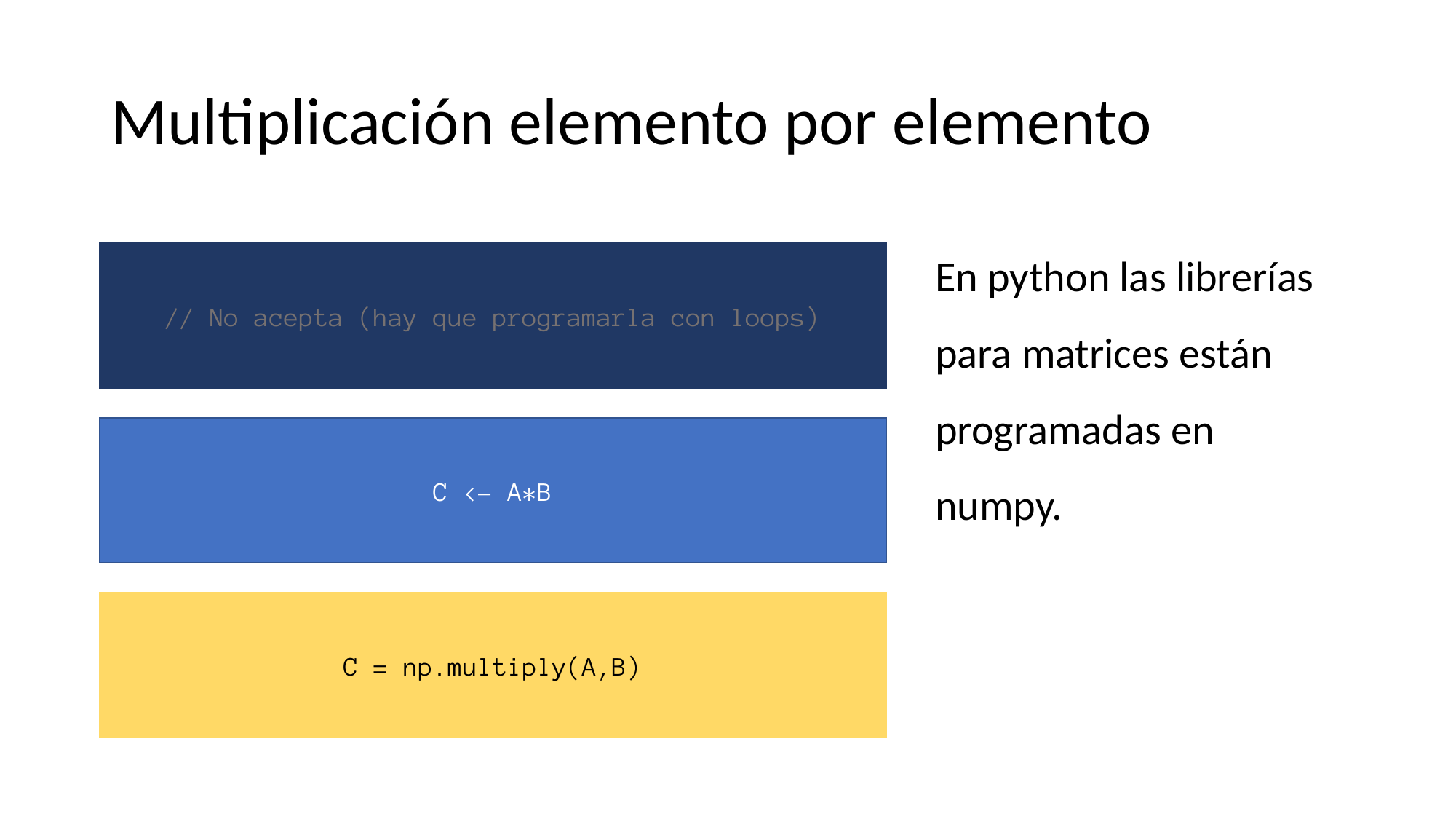

# Multiplicación elemento por elemento
En python las librerías para matrices están programadas en numpy.
// No acepta (hay que programarla con loops)
C <- A*B
C = np.multiply(A,B)